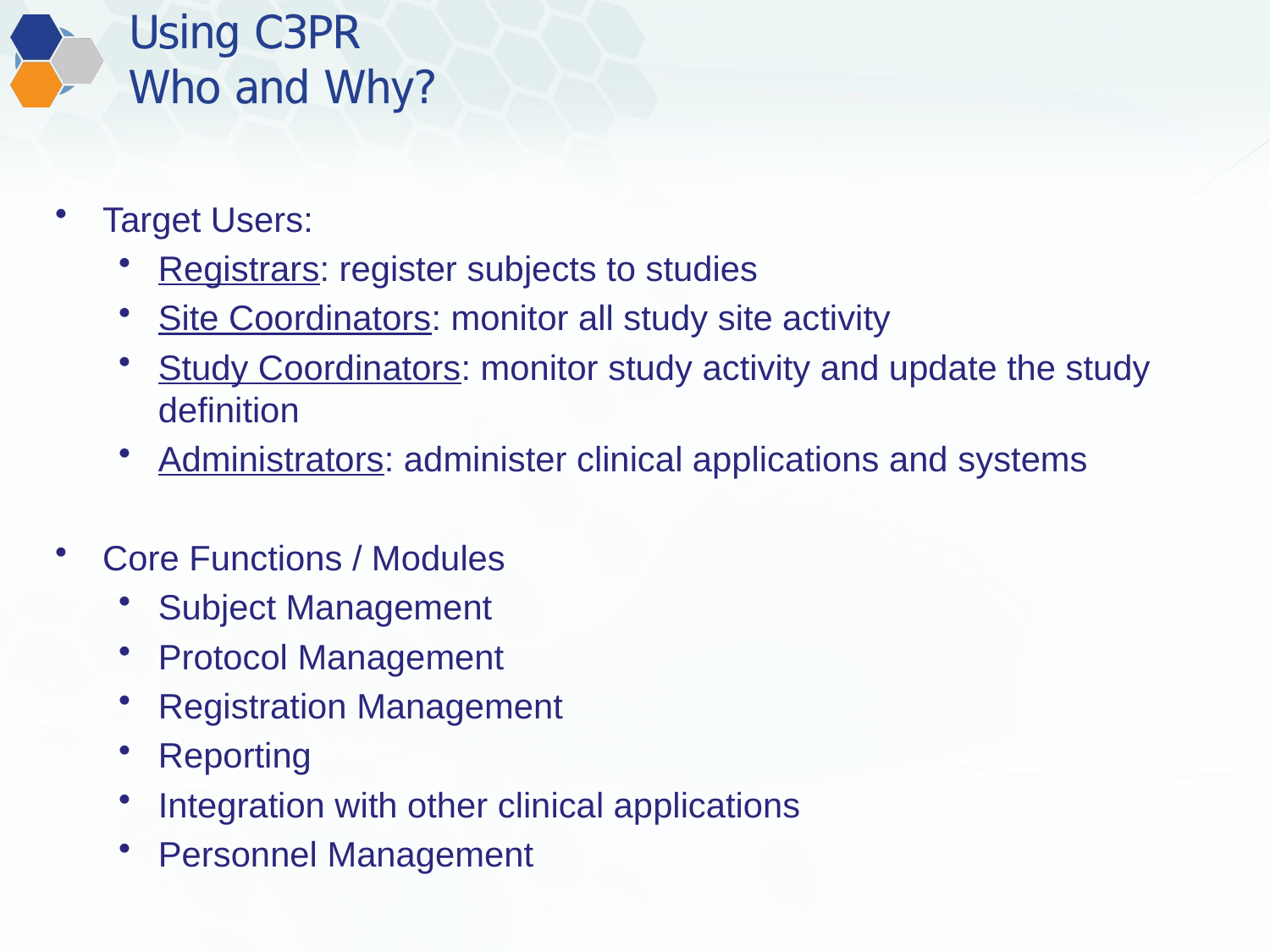

# Using C3PR Who and Why?
Target Users:
Registrars: register subjects to studies
Site Coordinators: monitor all study site activity
Study Coordinators: monitor study activity and update the study definition
Administrators: administer clinical applications and systems

Core Functions / Modules
Subject Management
Protocol Management
Registration Management
Reporting
Integration with other clinical applications
Personnel Management